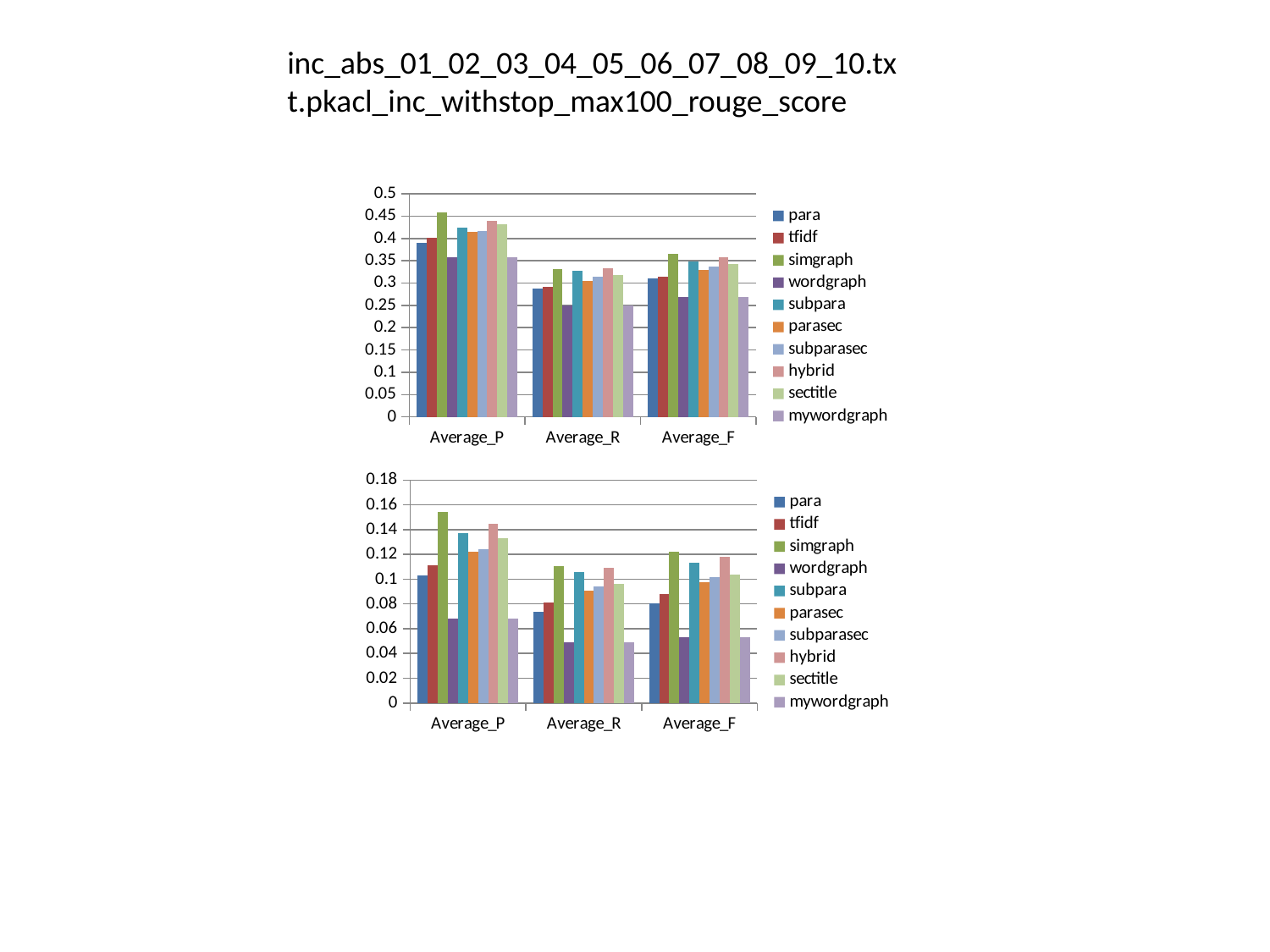

inc_abs_01_02_03_04_05_06_07_08_09_10.txt.pkacl_inc_withstop_max100_rouge_score

### Chart

| Category | para | tfidf | simgraph | wordgraph | subpara | parasec | subparasec | hybrid | sectitle | mywordgraph |
|---|---|---|---|---|---|---|---|---|---|---|
| Average_P | 0.38938 | 0.40062 | 0.45869 | 0.35817 | 0.42401 | 0.41432 | 0.41615 | 0.43881 | 0.43262 | 0.35817 |
| Average_R | 0.28693 | 0.29081 | 0.33191 | 0.25002 | 0.3267 | 0.30512 | 0.31358 | 0.33321 | 0.31714 | 0.25002 |
| Average_F | 0.30978 | 0.31354 | 0.36621 | 0.26954 | 0.34878 | 0.3294 | 0.33732 | 0.35818 | 0.34199 | 0.26954 |

### Chart

| Category | para | tfidf | simgraph | wordgraph | subpara | parasec | subparasec | hybrid | sectitle | mywordgraph |
|---|---|---|---|---|---|---|---|---|---|---|
| Average_P | 0.10323 | 0.11158 | 0.15428 | 0.06839 | 0.13725 | 0.12228 | 0.124 | 0.14489 | 0.13325 | 0.06839 |
| Average_R | 0.07388 | 0.08109 | 0.1104 | 0.04888 | 0.10546 | 0.09055 | 0.09415 | 0.10903 | 0.09631 | 0.04888 |
| Average_F | 0.0802 | 0.08823 | 0.1221 | 0.05283 | 0.11329 | 0.09775 | 0.10143 | 0.11811 | 0.10351 | 0.05283 |